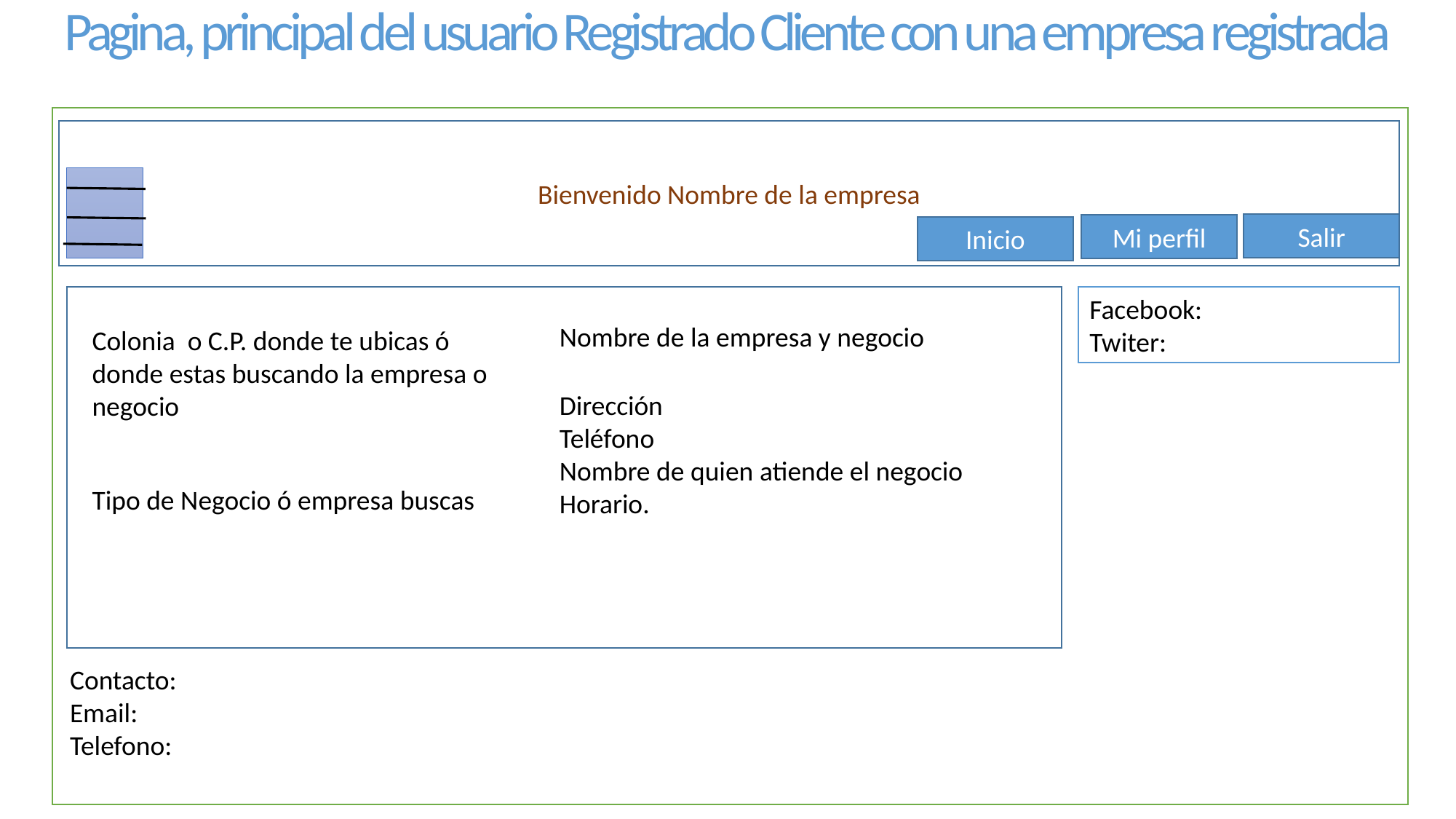

Pagina, principal del usuario Registrado Cliente con una empresa registrada

Bienvenido Nombre de la empresa

Salir
Mi perfil
Inicio

Facebook:
Twiter:
Nombre de la empresa y negocio
Colonia  o C.P. donde te ubicas ó donde estas buscando la empresa o negocio
Dirección
Teléfono
Nombre de quien atiende el negocio
Horario.

Tipo de Negocio ó empresa buscas
Contacto:
Email:
Telefono: